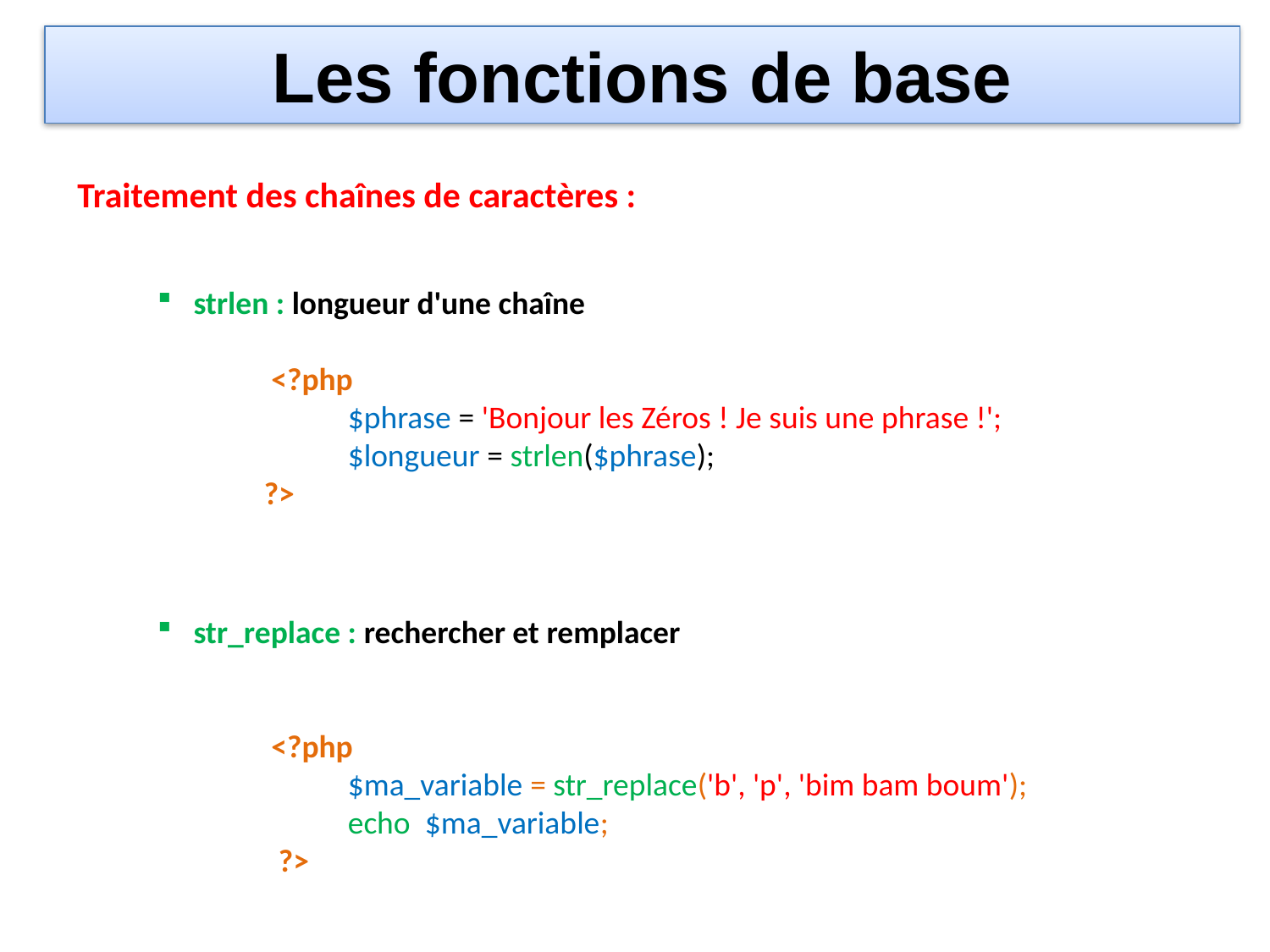

Les fonctions de base
Traitement des chaînes de caractères :
   strlen : longueur d'une chaîne

       <?php
$phrase = 'Bonjour les Zéros ! Je suis une phrase !';
$longueur = strlen($phrase);
      ?>
   str_replace : rechercher et remplacer

       <?php
$ma_variable = str_replace('b', 'p', 'bim bam boum');
echo  $ma_variable;
        ?>